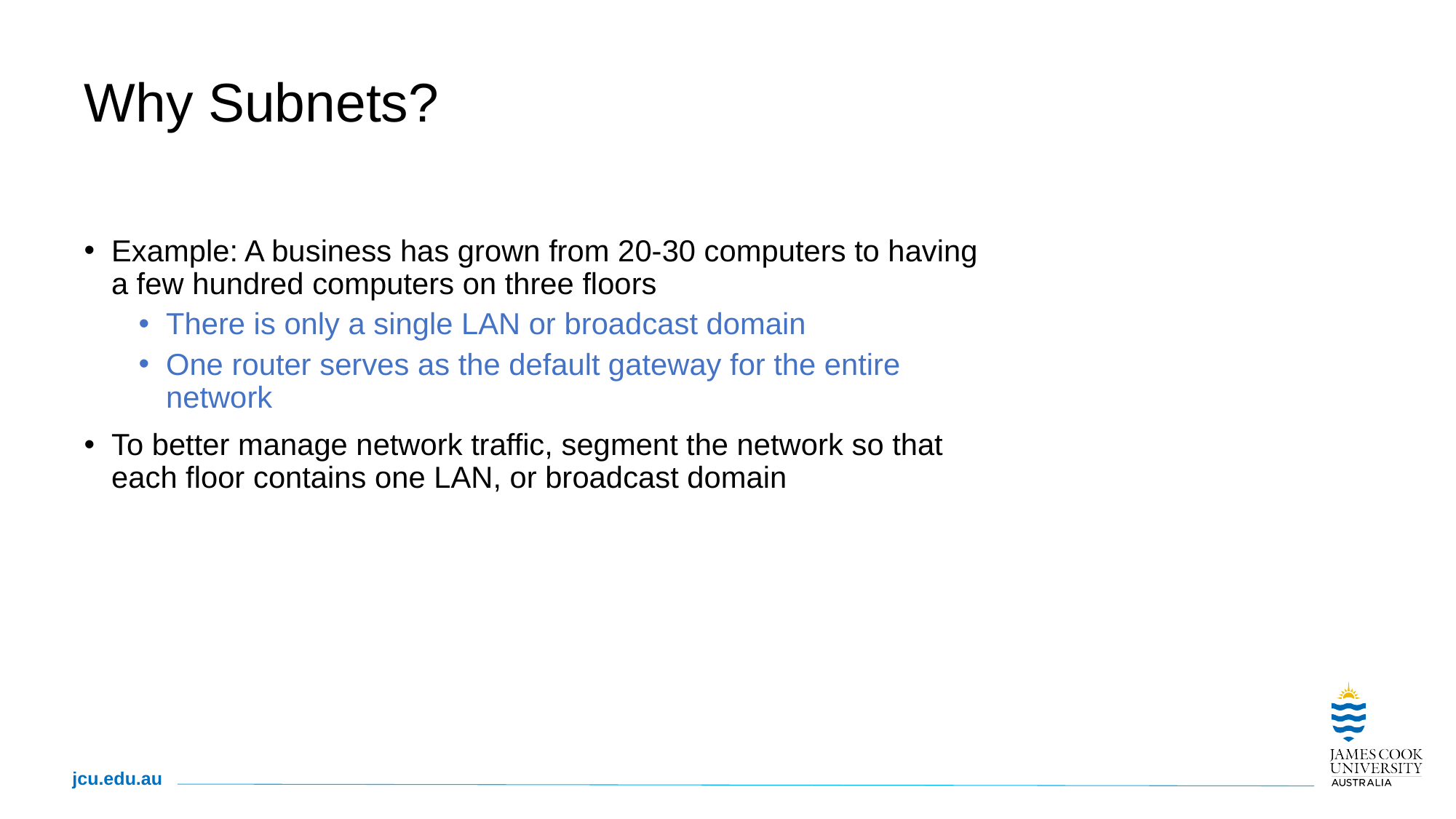

31
# Why Subnets?
Example: A business has grown from 20-30 computers to having a few hundred computers on three floors
There is only a single LAN or broadcast domain
One router serves as the default gateway for the entire network
To better manage network traffic, segment the network so that each floor contains one LAN, or broadcast domain